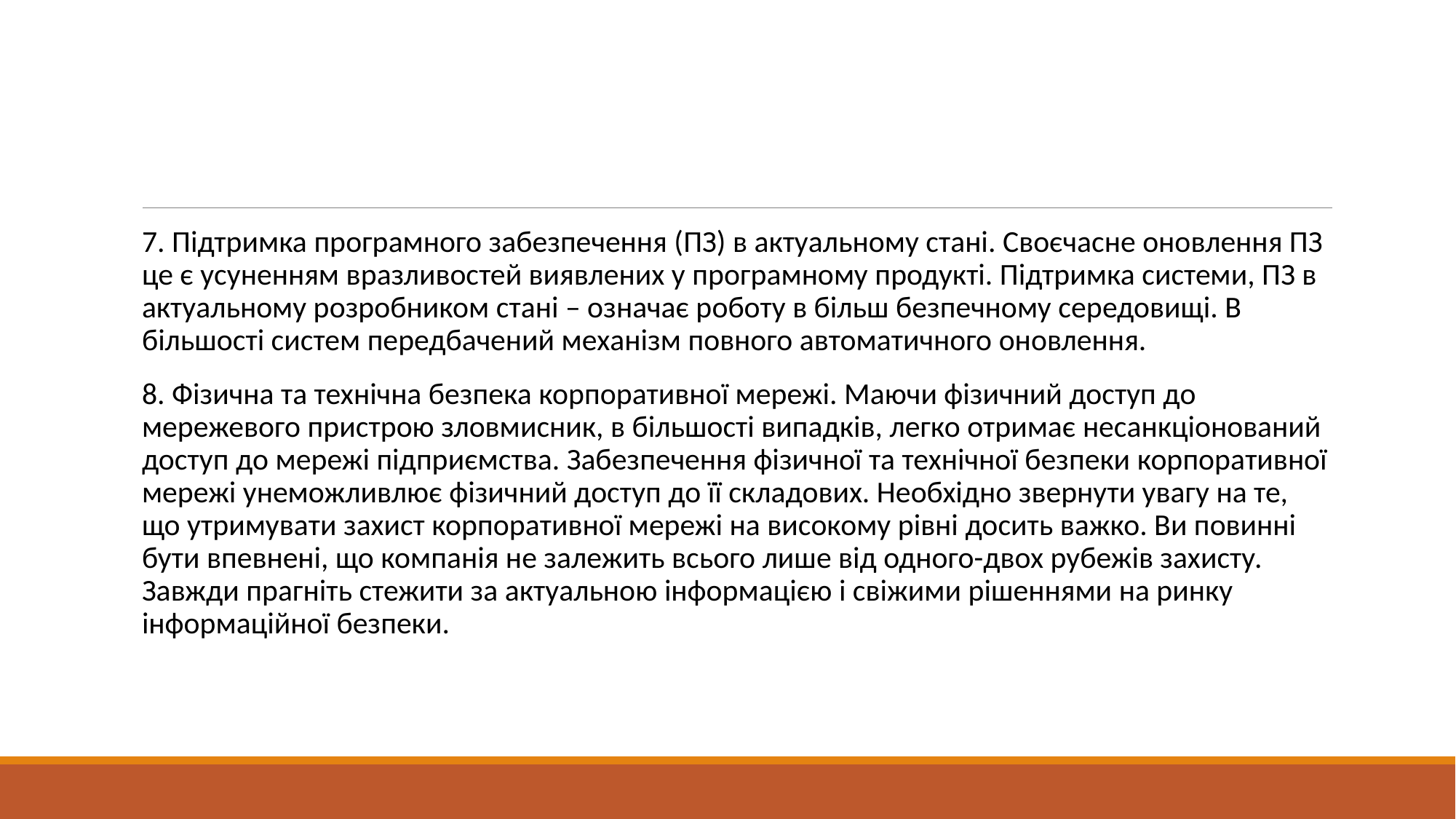

#
7. Пiдтримка програмного забезпечення (ПЗ) в актуальному станi. Своєчасне оновлення ПЗ це є усуненням вразливостей виявлених у програмному продуктi. Пiдтримка системи, ПЗ в актуальному розробником станi – означає роботу в бiльш безпечному середовищi. В бiльшостi систем передбачений механiзм повного автоматичного оновлення.
8. Фізична та технічна безпека корпоративної мережі. Маючи фізичний доступ до мережевого пристрою зловмисник, в більшості випадків, легко отримає несанкціонований доступ до мережі підприємства. Забезпечення фізичної та технічної безпеки корпоративної мережі унеможливлює фізичний доступ до її складових. Необхідно звернути увагу на те, що утримувати захист корпоративної мережi на високому рiвнi досить важко. Ви повиннi бути впевненi, що компанiя не залежить всього лише вiд одного-двох рубежiв захисту. Завжди прагніть стежити за актуальною iнформацiєю i свiжими рішеннями на ринку інформаційної безпеки.